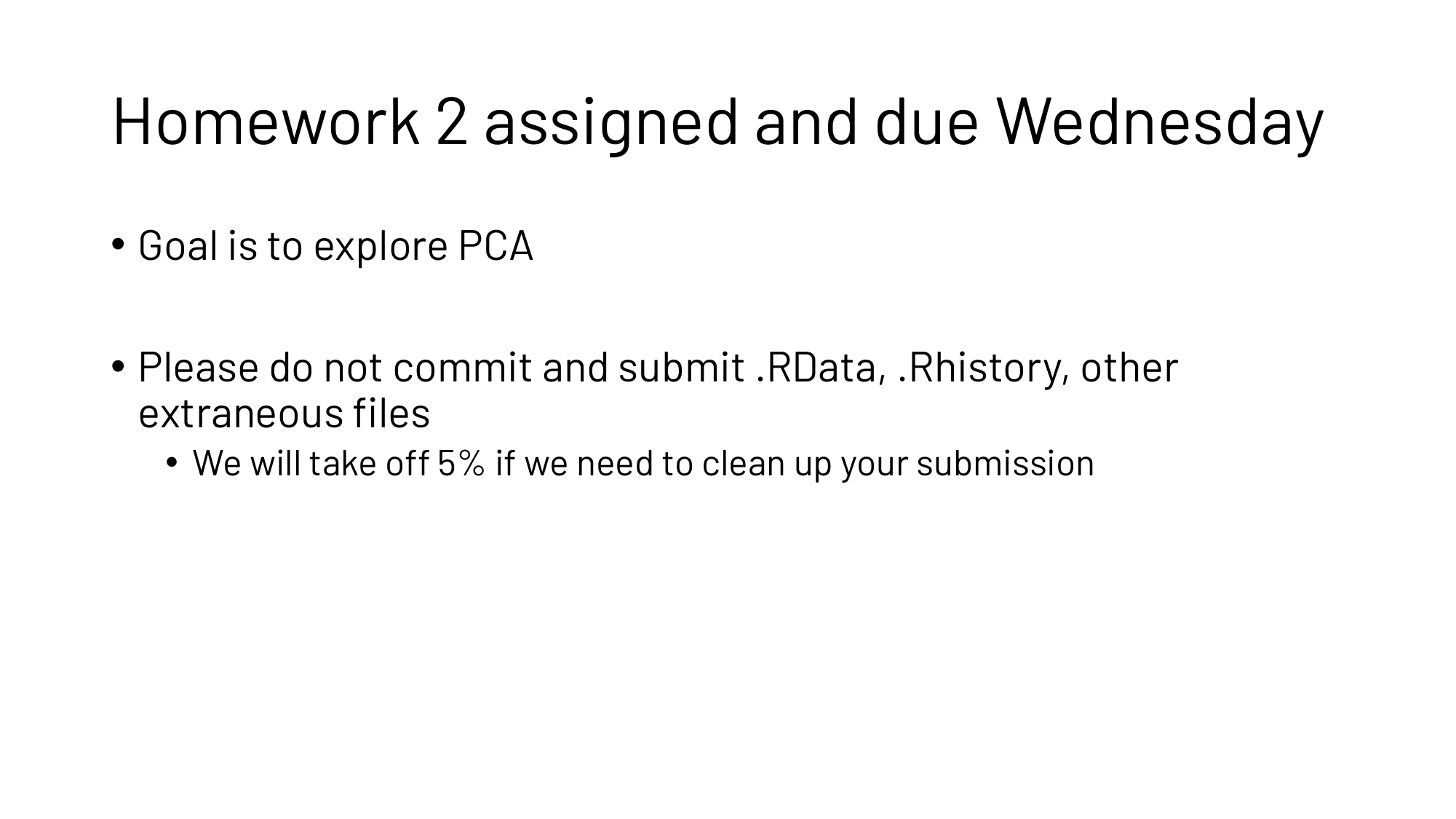

# Homework 2 assigned and due Wednesday
Goal is to explore PCA

Please do not commit and submit .RData, .Rhistory, other extraneous files
We will take off 5% if we need to clean up your submission